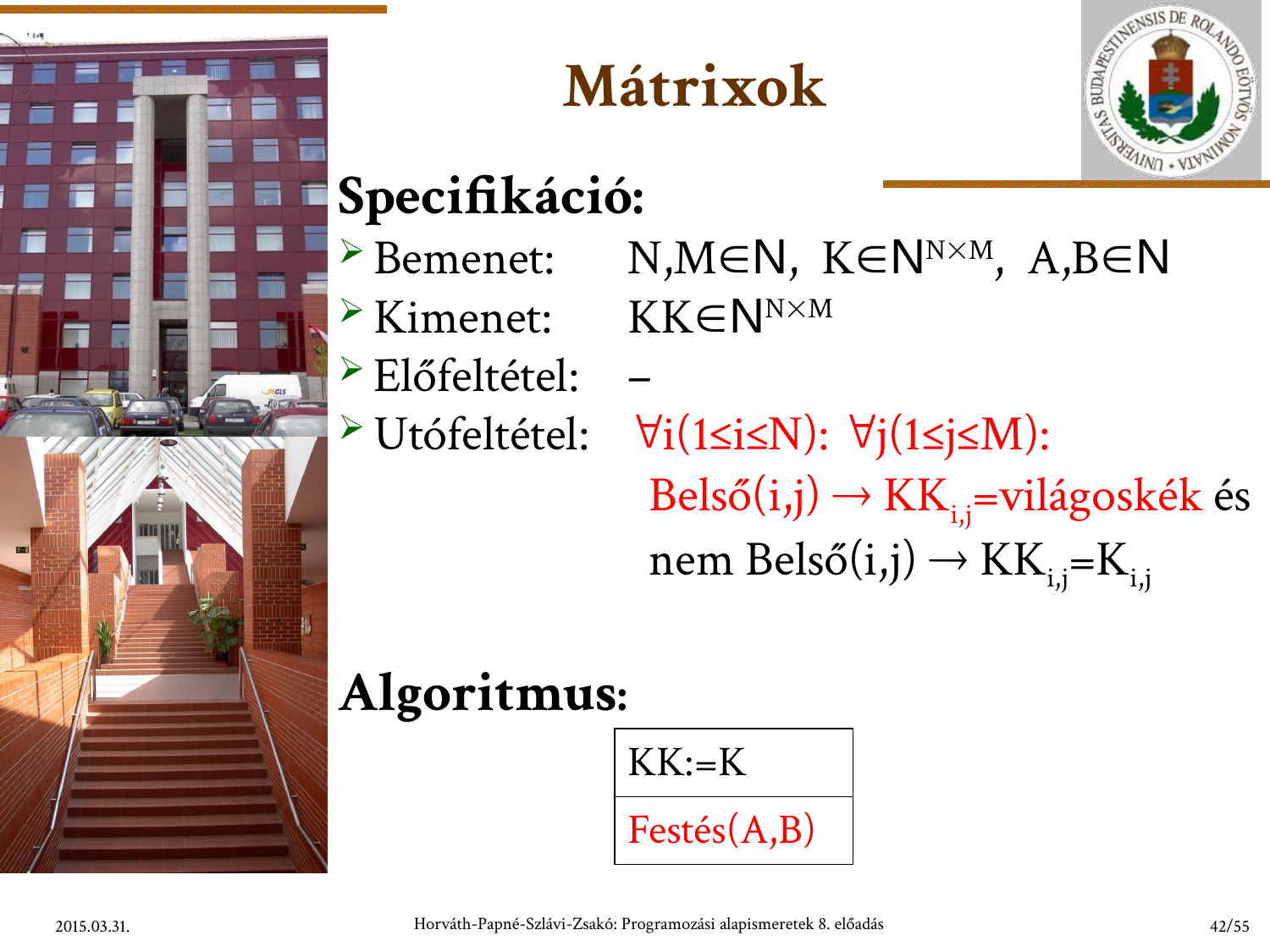

Mátrixok
Specifikáció:
Bemenet:	N,M∈N,  K∈NN×M,  A,B∈N
Kimenet:	KK∈NN×M
Előfeltétel:	–
Utófeltétel:	∀i(1≤i≤N): ∀j(1≤j≤M):
		  Belső(i,j) → KKi,j=világoskék és
		  nem Belső(i,j) → KKi,j=Ki,j

Algoritmus:
| KK:=K |
| --- |
| Festés(A,B) |
Horváth-Papné-Szlávi-Zsakó: Programozási alapismeretek 8. előadás
2015.03.31.
42/55